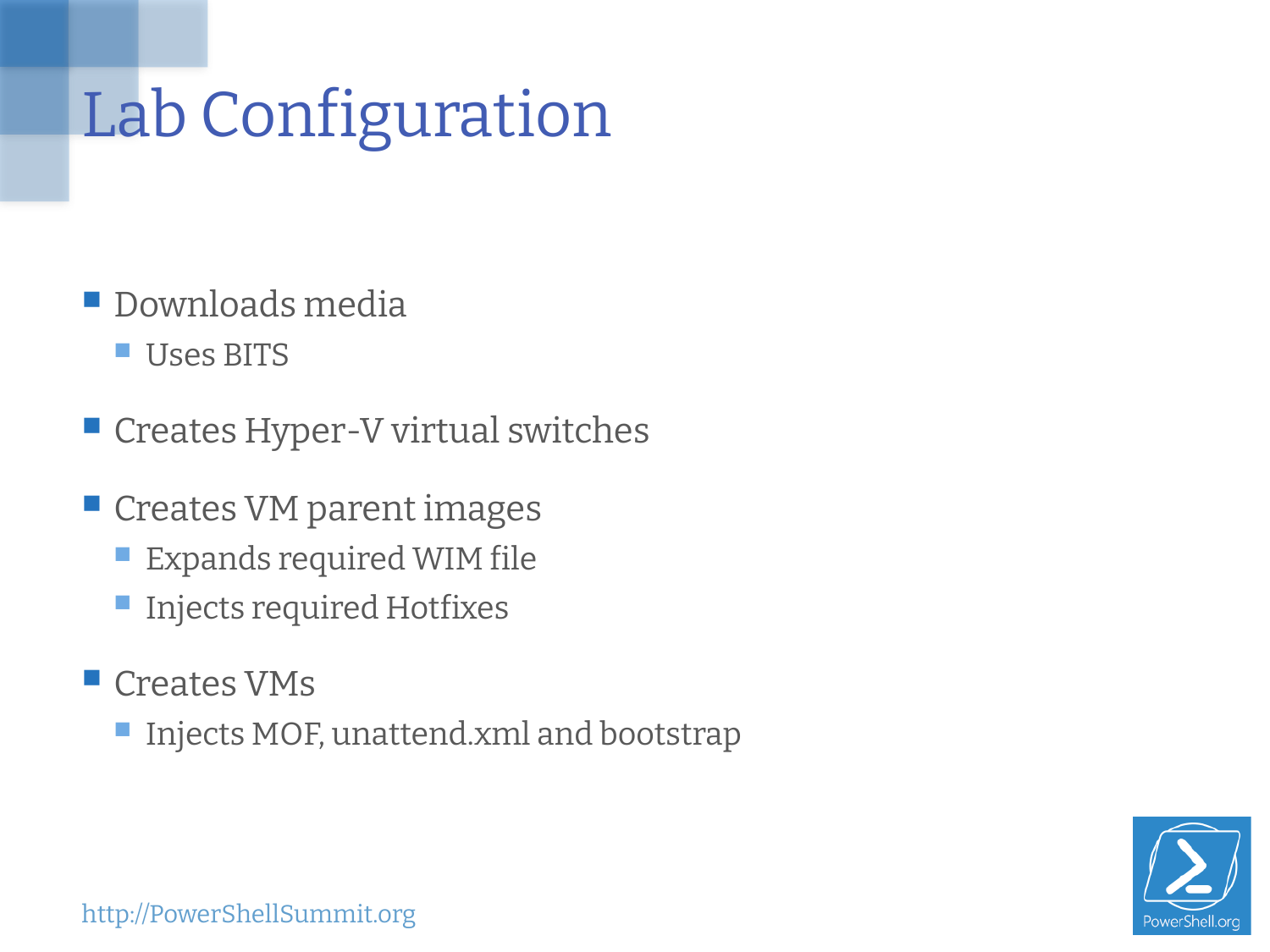

# Lab Configuration
Downloads media
Uses BITS
Creates Hyper-V virtual switches
Creates VM parent images
Expands required WIM file
Injects required Hotfixes
Creates VMs
Injects MOF, unattend.xml and bootstrap